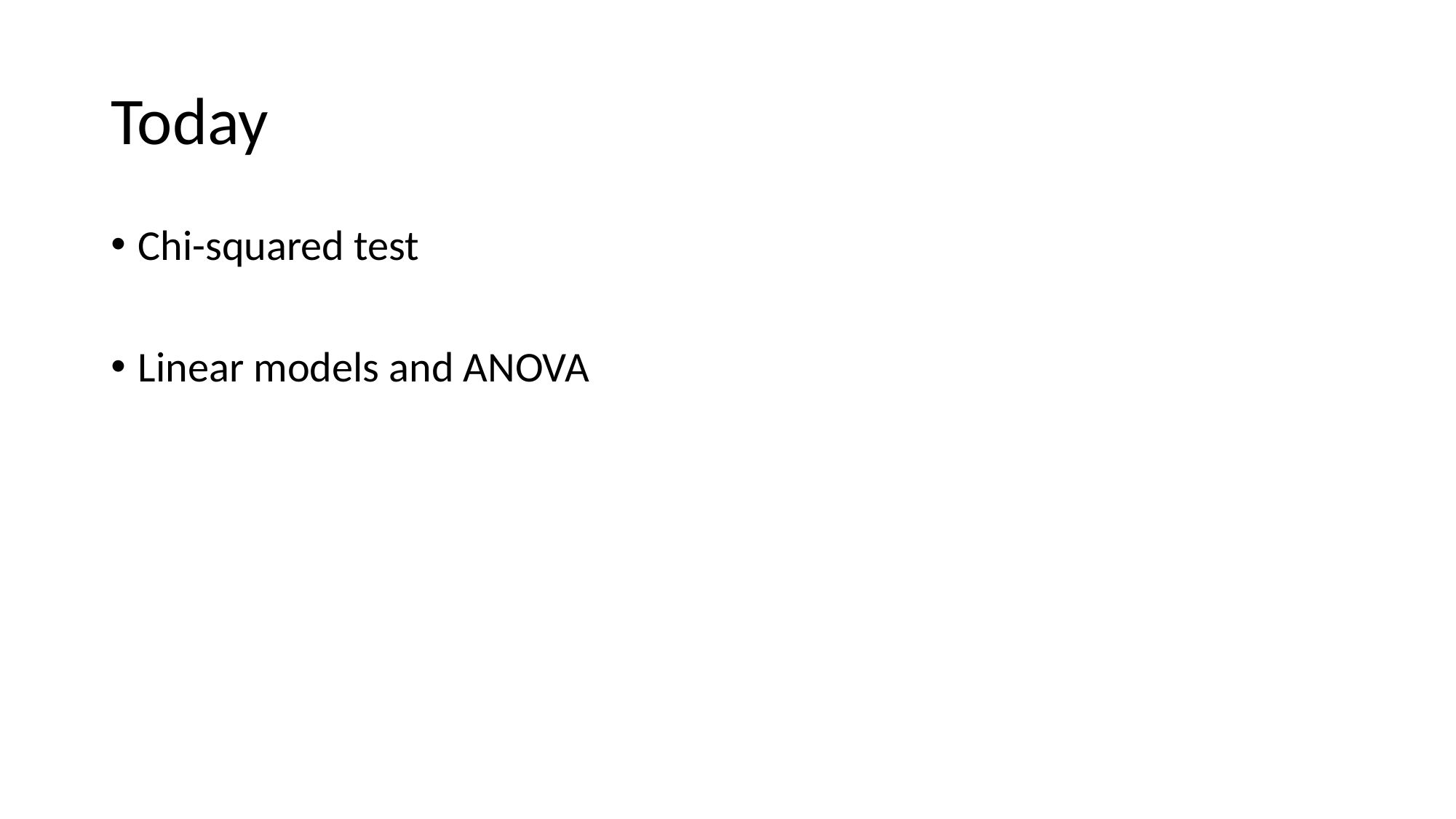

# Today
Chi-squared test

Linear models and ANOVA